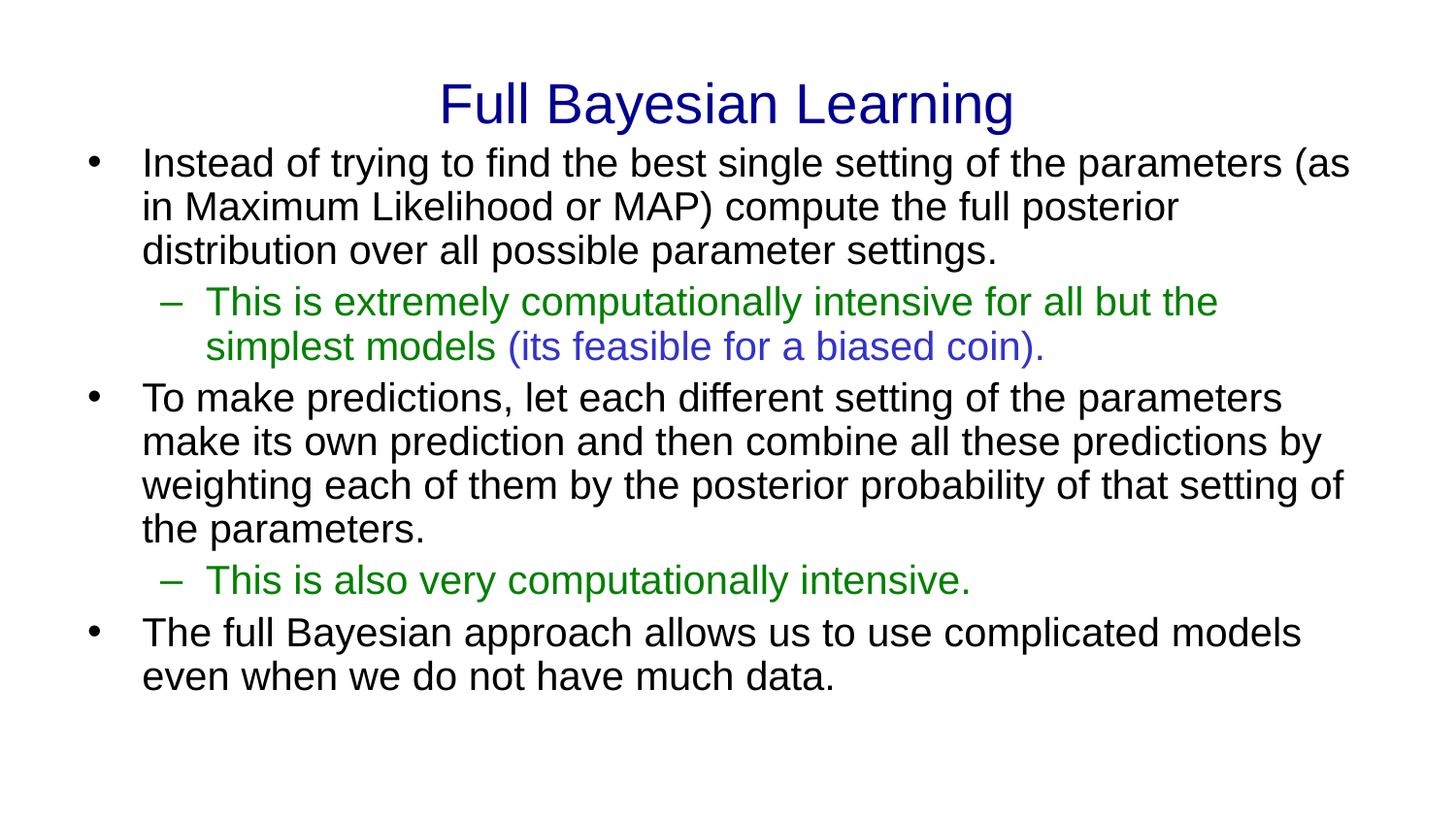

# Full Bayesian Learning
Instead of trying to find the best single setting of the parameters (as in Maximum Likelihood or MAP) compute the full posterior distribution over all possible parameter settings.
This is extremely computationally intensive for all but the simplest models (its feasible for a biased coin).
To make predictions, let each different setting of the parameters make its own prediction and then combine all these predictions by weighting each of them by the posterior probability of that setting of the parameters.
This is also very computationally intensive.
The full Bayesian approach allows us to use complicated models even when we do not have much data.